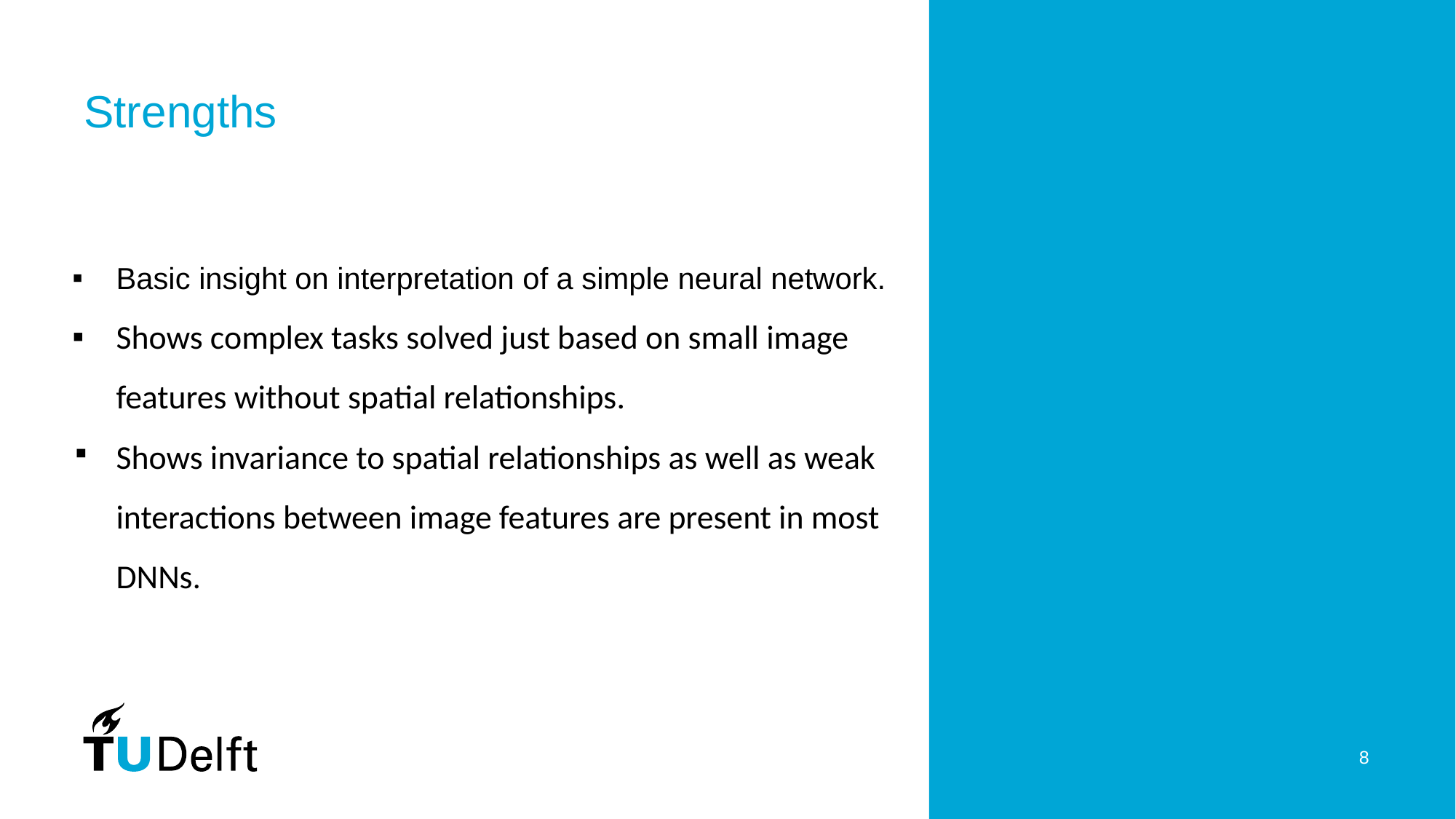

# Strengths

Basic insight on interpretation of a simple neural network.
Shows complex tasks solved just based on small image features without spatial relationships.
Shows invariance to spatial relationships as well as weak interactions between image features are present in most DNNs.

8